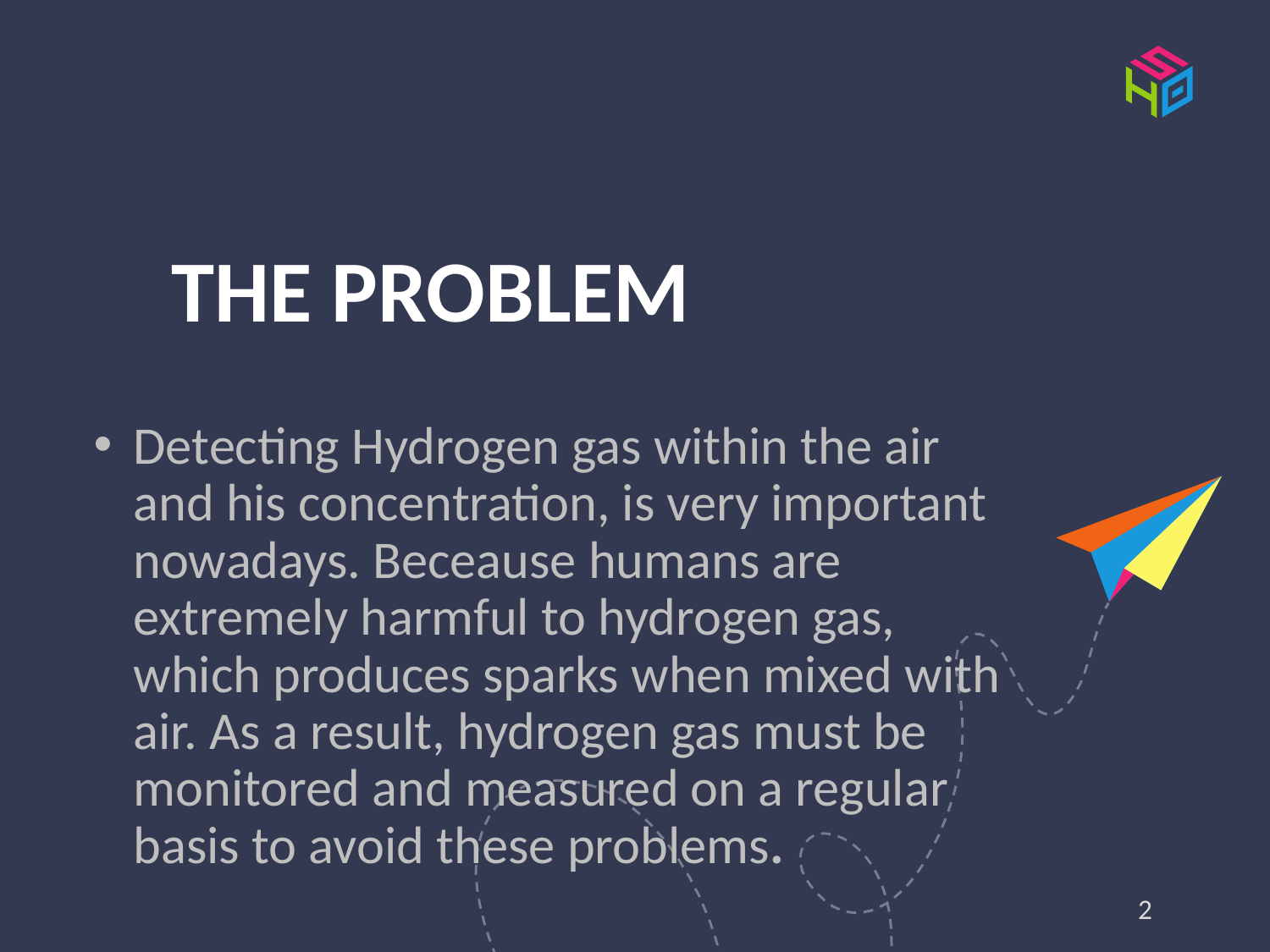

# THE PROBLEM
Detecting Hydrogen gas within the air and his concentration, is very important nowadays. Beceause humans are extremely harmful to hydrogen gas, which produces sparks when mixed with air. As a result, hydrogen gas must be monitored and measured on a regular basis to avoid these problems.
2